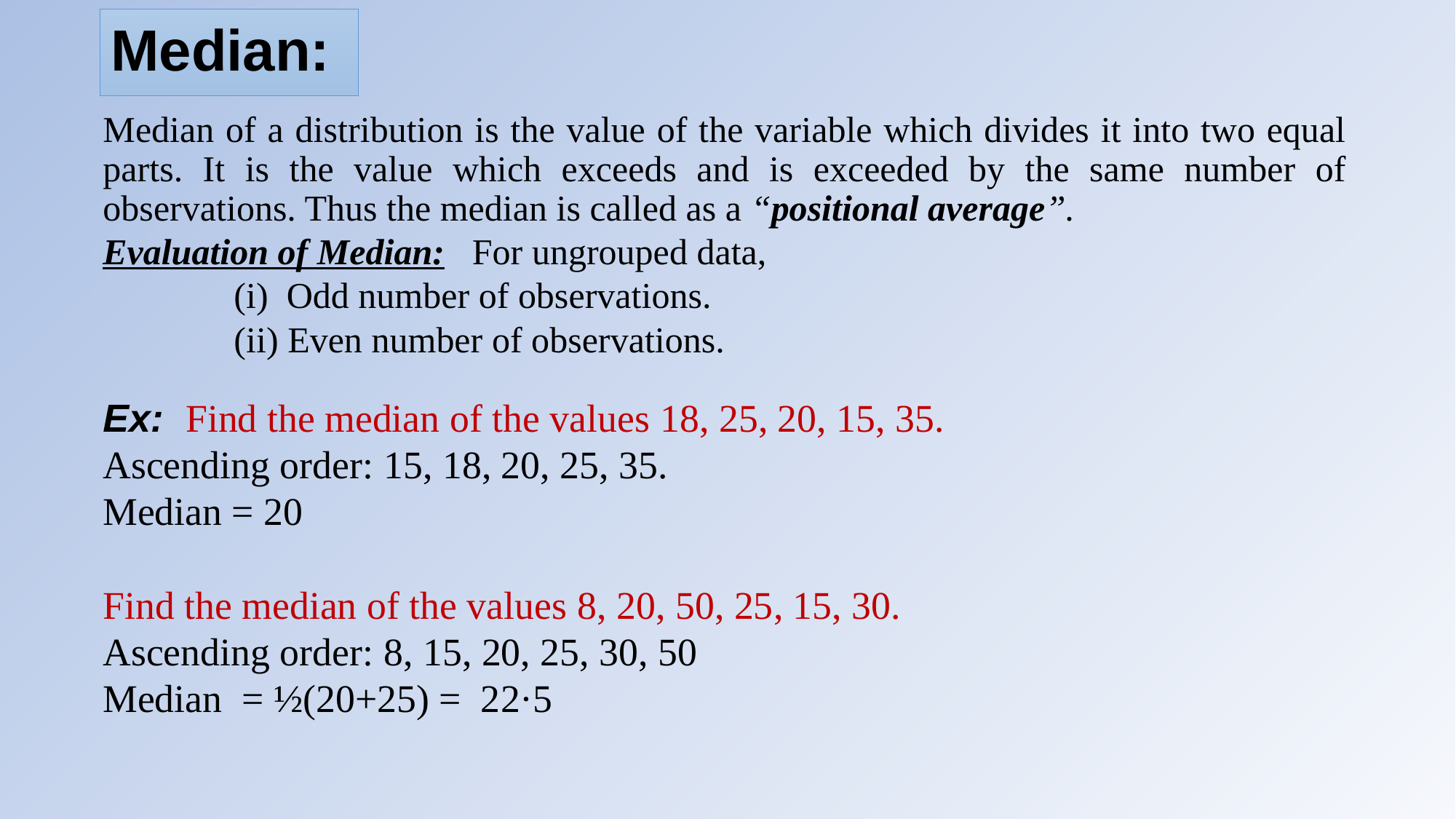

# Median:
Median of a distribution is the value of the variable which divides it into two equal parts. It is the value which exceeds and is exceeded by the same number of observations. Thus the median is called as a “positional average”.
Evaluation of Median:   For ungrouped data,
				(i)  Odd number of observations.
				(ii) Even number of observations.

Ex:  Find the median of the values 18, 25, 20, 15, 35.
Ascending order: 15, 18, 20, 25, 35.
Median = 20

Find the median of the values 8, 20, 50, 25, 15, 30.
Ascending order: 8, 15, 20, 25, 30, 50
Median  = ½(20+25) =  22·5